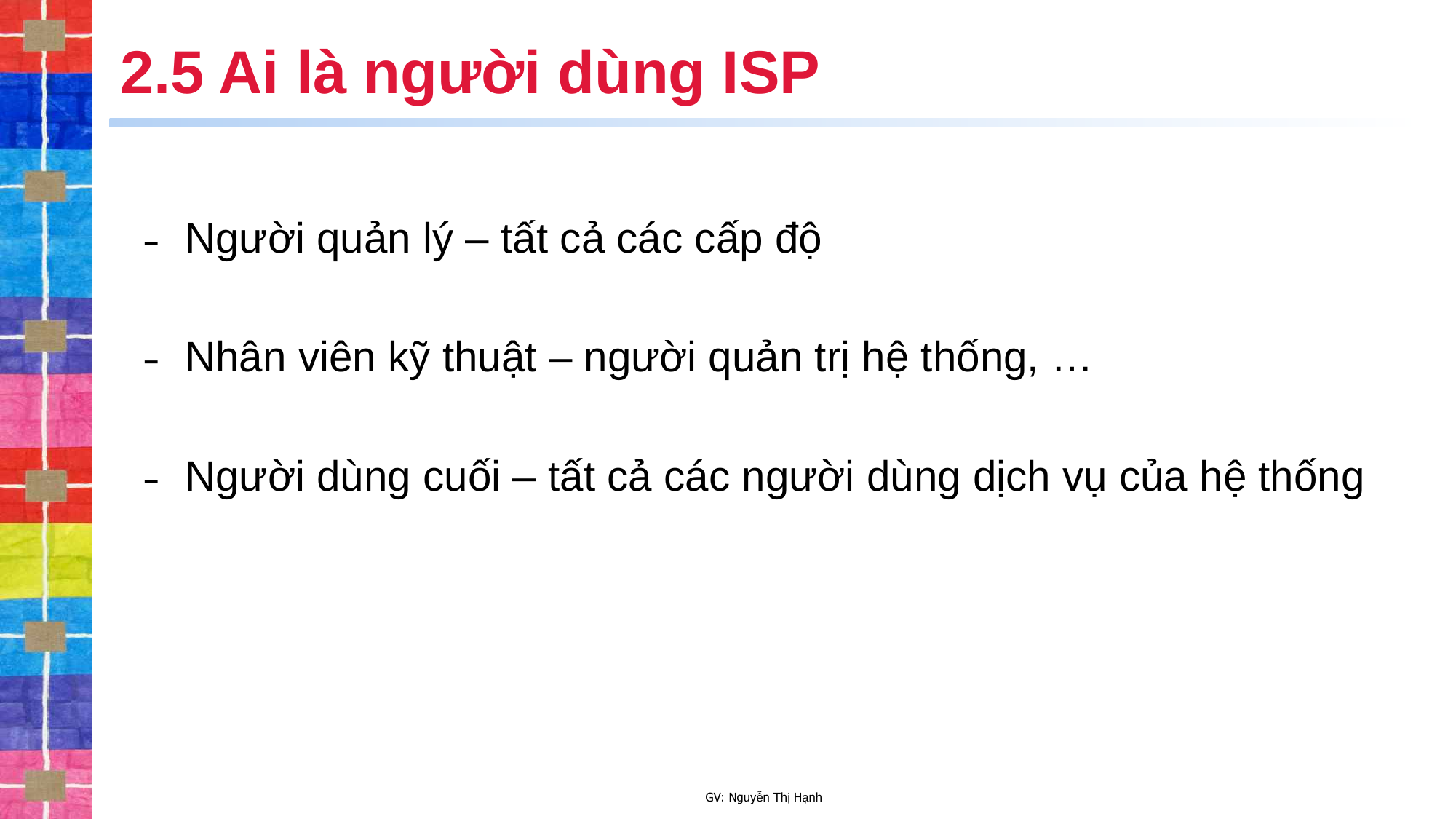

# 2.5 Ai là người dùng ISP

Người quản lý – tất cả các cấp độ

Nhân viên kỹ thuật – người quản trị hệ thống, …

Người dùng cuối – tất cả các người dùng dịch vụ của hệ thống
GV: Nguyễn Thị Hạnh